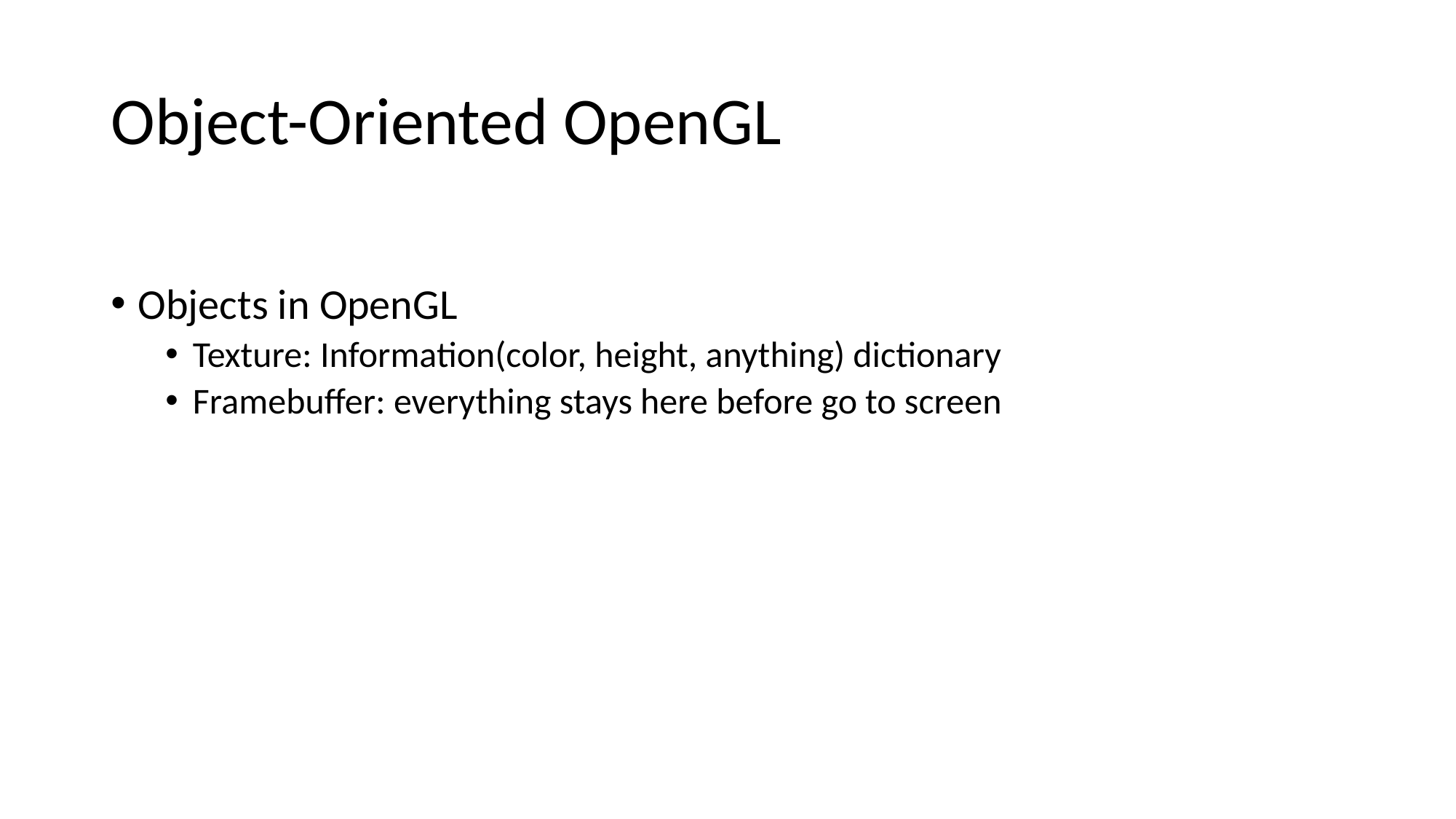

# Object-Oriented OpenGL

Objects in OpenGL
Texture: Information(color, height, anything) dictionary
Framebuffer: everything stays here before go to screen